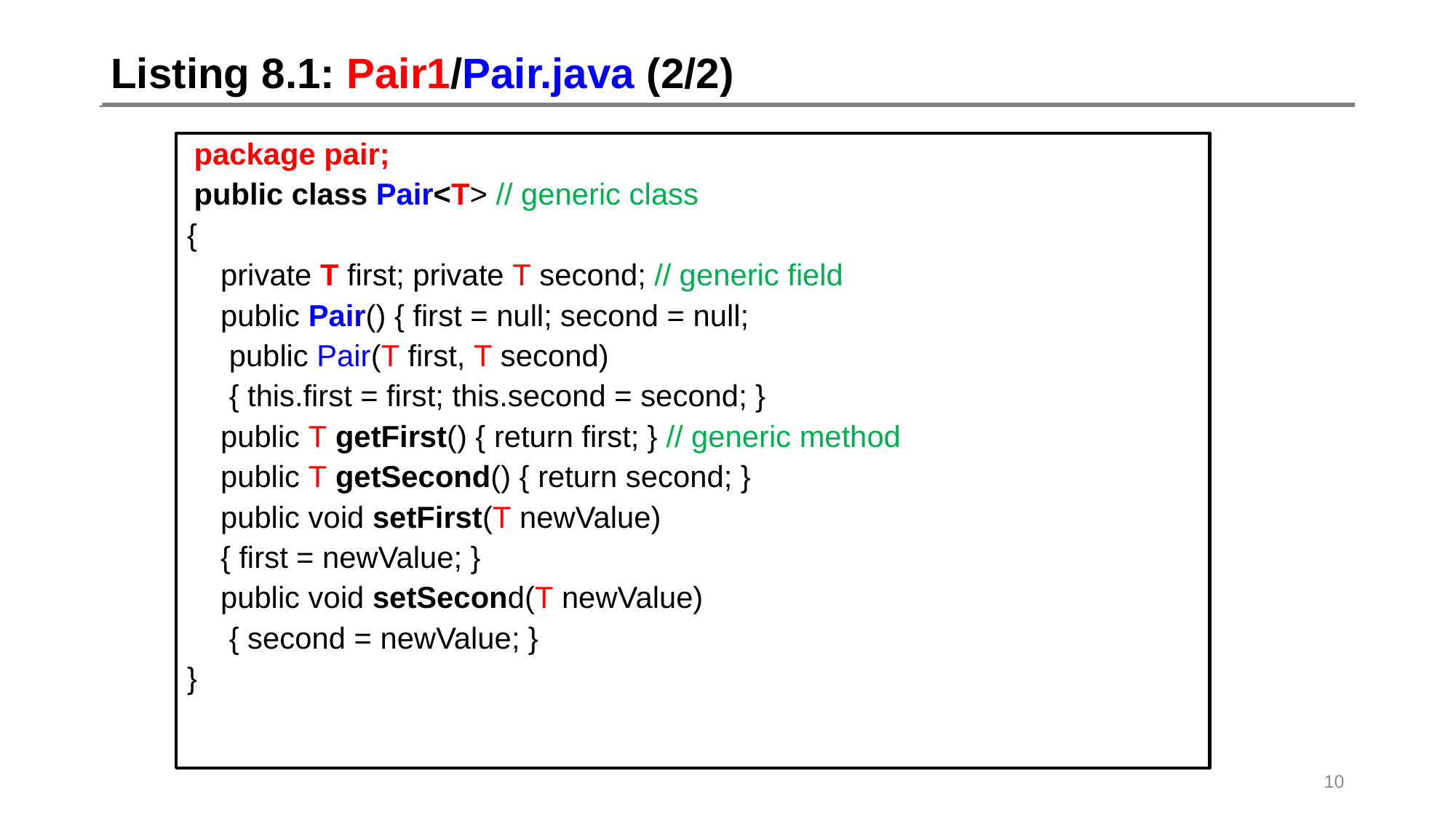

# Listing 8.1: Pair1/Pair.java (2/2)
package pair;
public class Pair<T> // generic class
{
    private T first; private T second; // generic field
    public Pair() { first = null; second = null;
     public Pair(T first, T second)
     { this.first = first; this.second = second; }
    public T getFirst() { return first; } // generic method
    public T getSecond() { return second; }
    public void setFirst(T newValue)
    { first = newValue; }
    public void setSecond(T newValue)
     { second = newValue; }
}

10